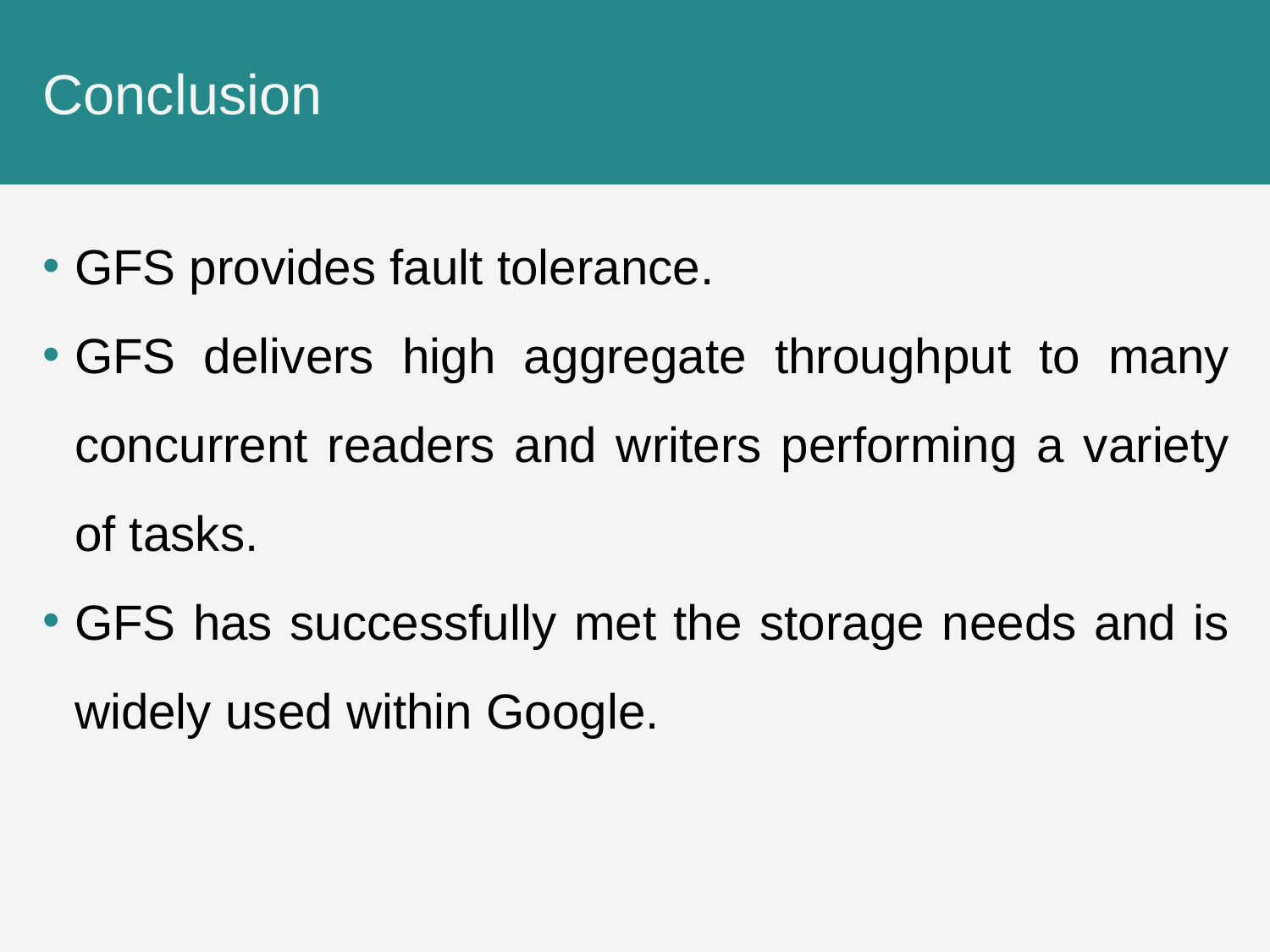

# Conclusion
GFS provides fault tolerance.
GFS delivers high aggregate throughput to many concurrent readers and writers performing a variety of tasks.
GFS has successfully met the storage needs and is widely used within Google.